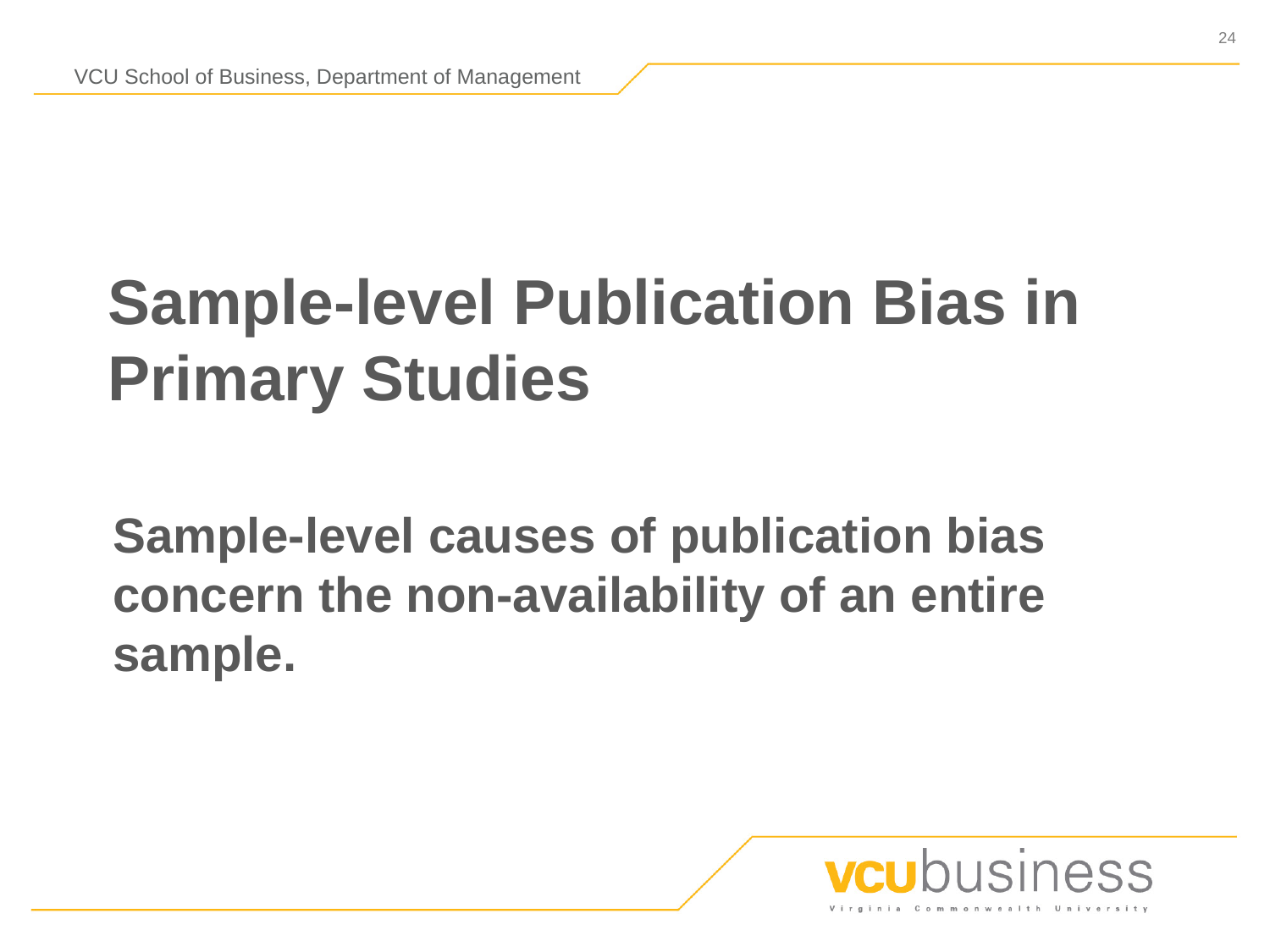

Sample-level Publication Bias in Primary Studies
# Sample-level causes of publication bias concern the non-availability of an entire sample.